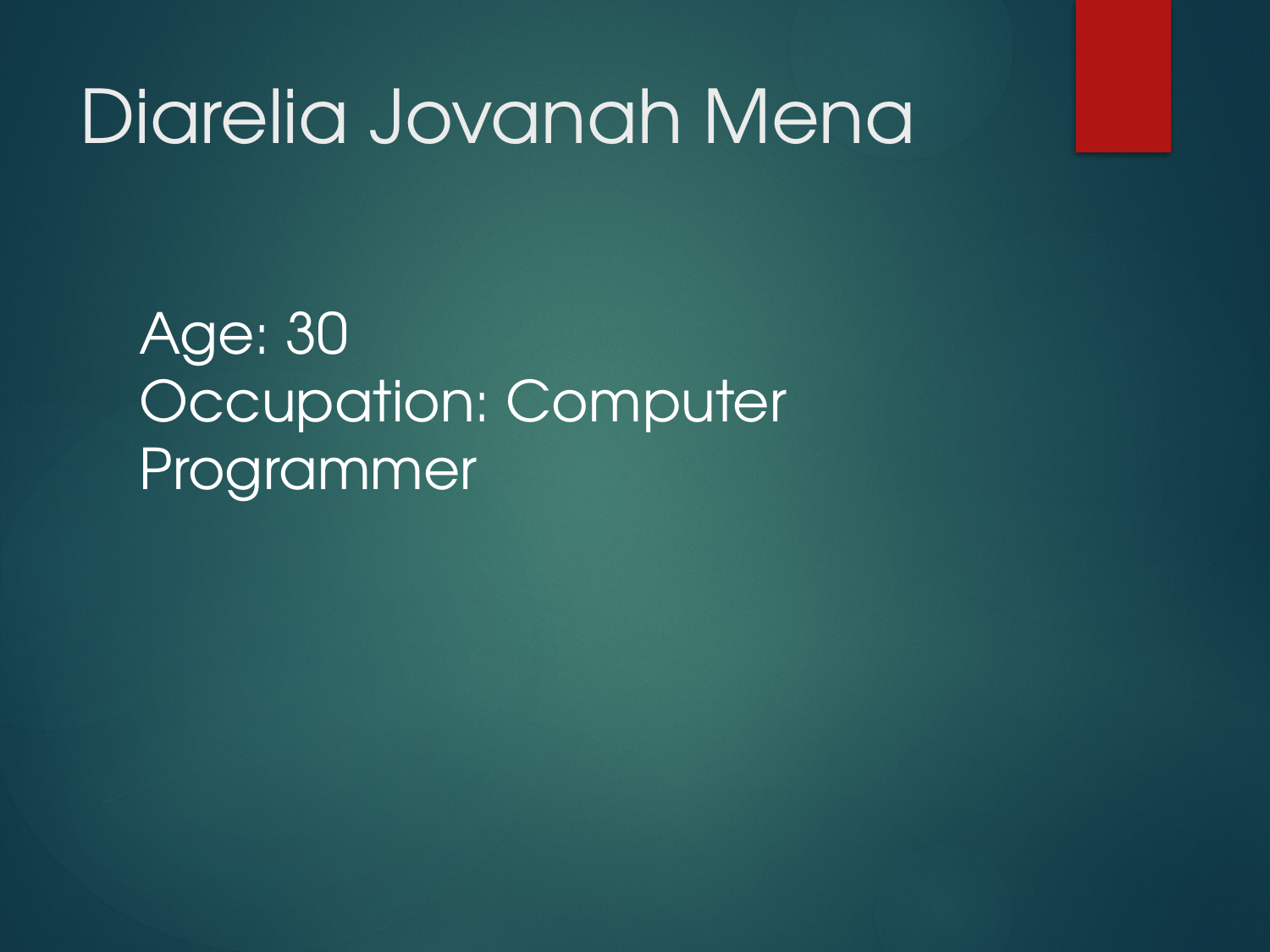

# Diarelia Jovanah Mena

Age: 30
Occupation: Computer Programmer